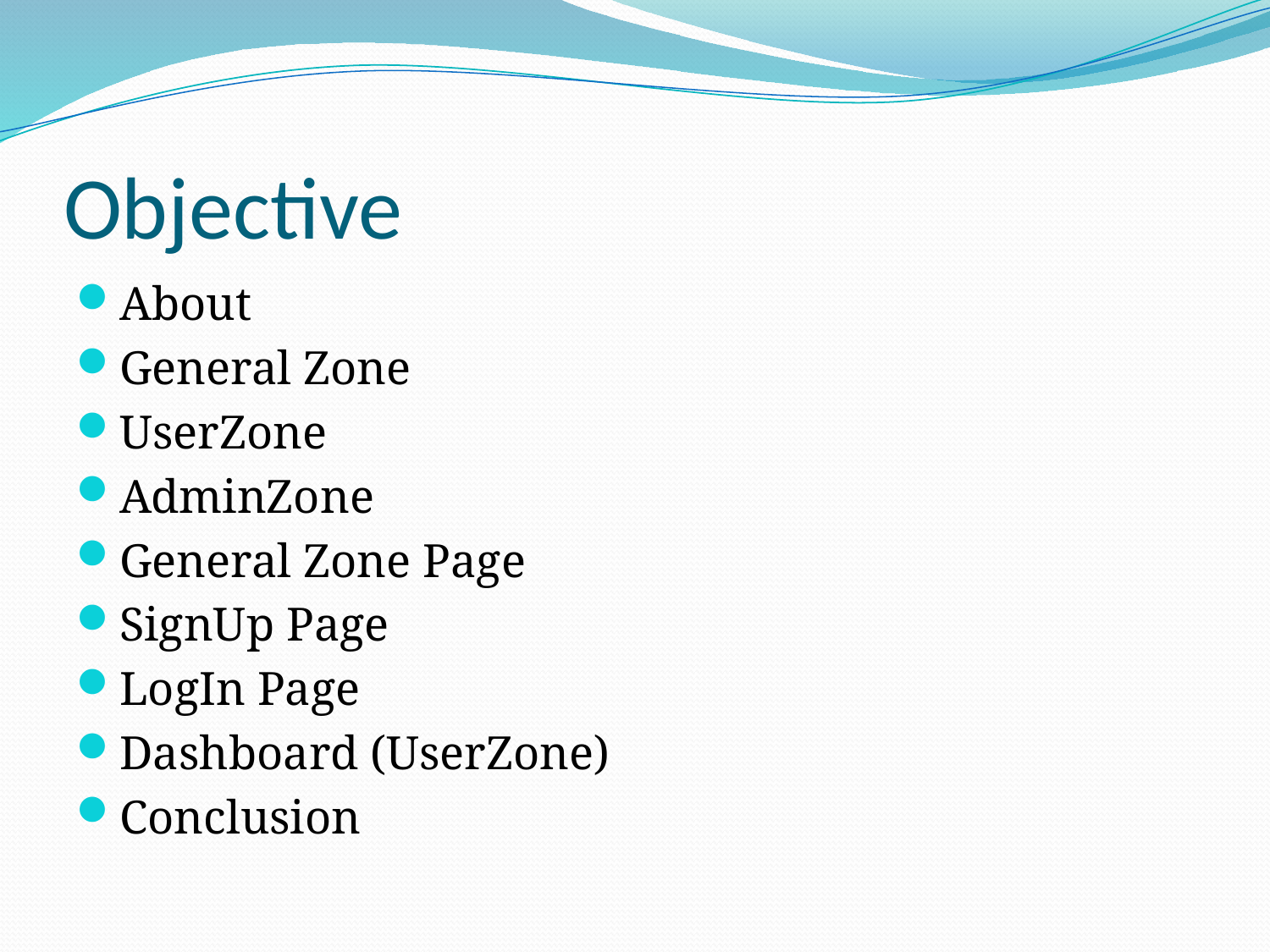

# Objective
About
General Zone
UserZone
AdminZone
General Zone Page
SignUp Page
LogIn Page
Dashboard (UserZone)
Conclusion